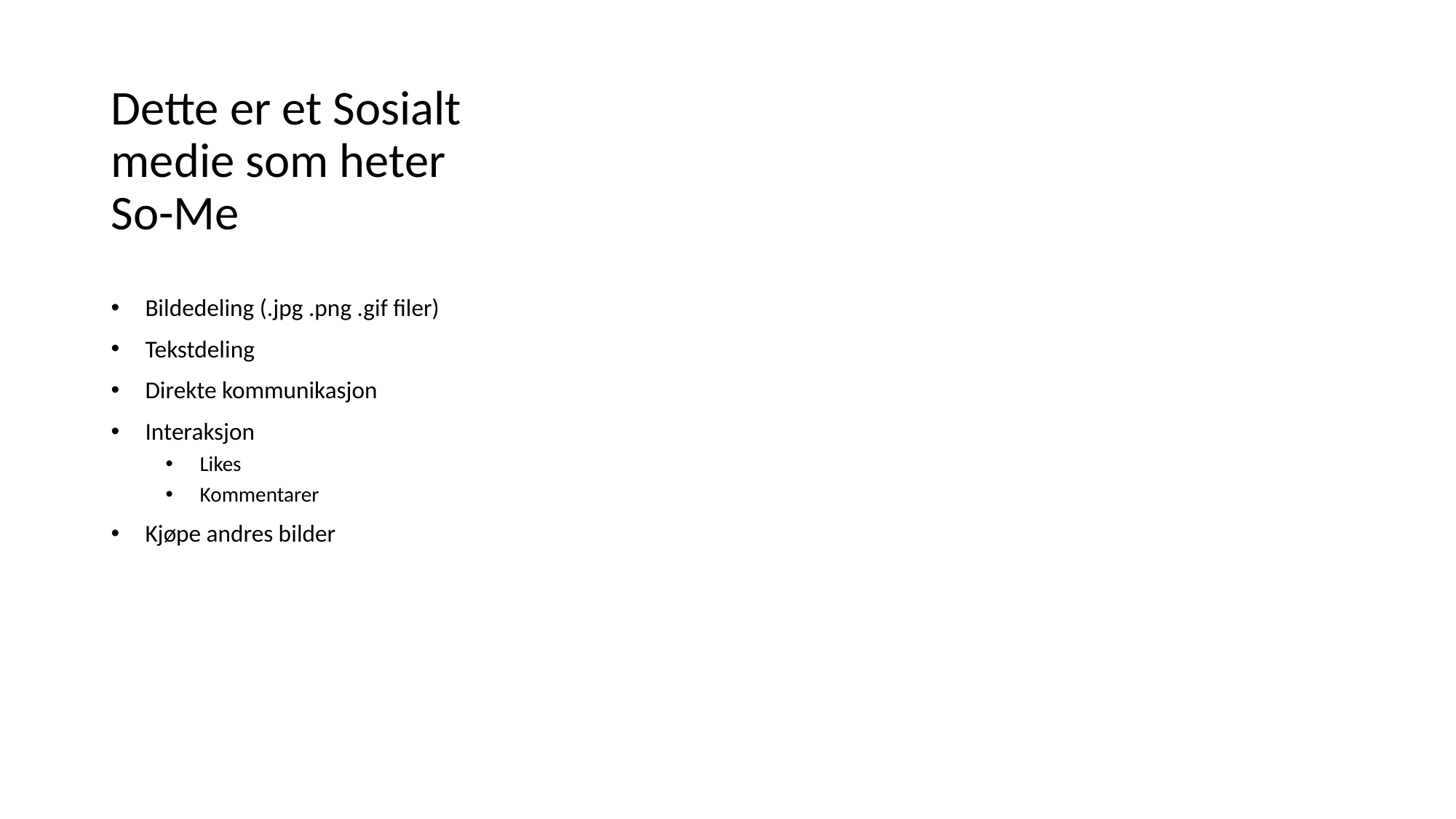

# Dette er et Sosialt medie som heter 	So-Me

Bildedeling (.jpg .png .gif filer)
Tekstdeling
Direkte kommunikasjon
Interaksjon
Likes
Kommentarer
Kjøpe andres bilder